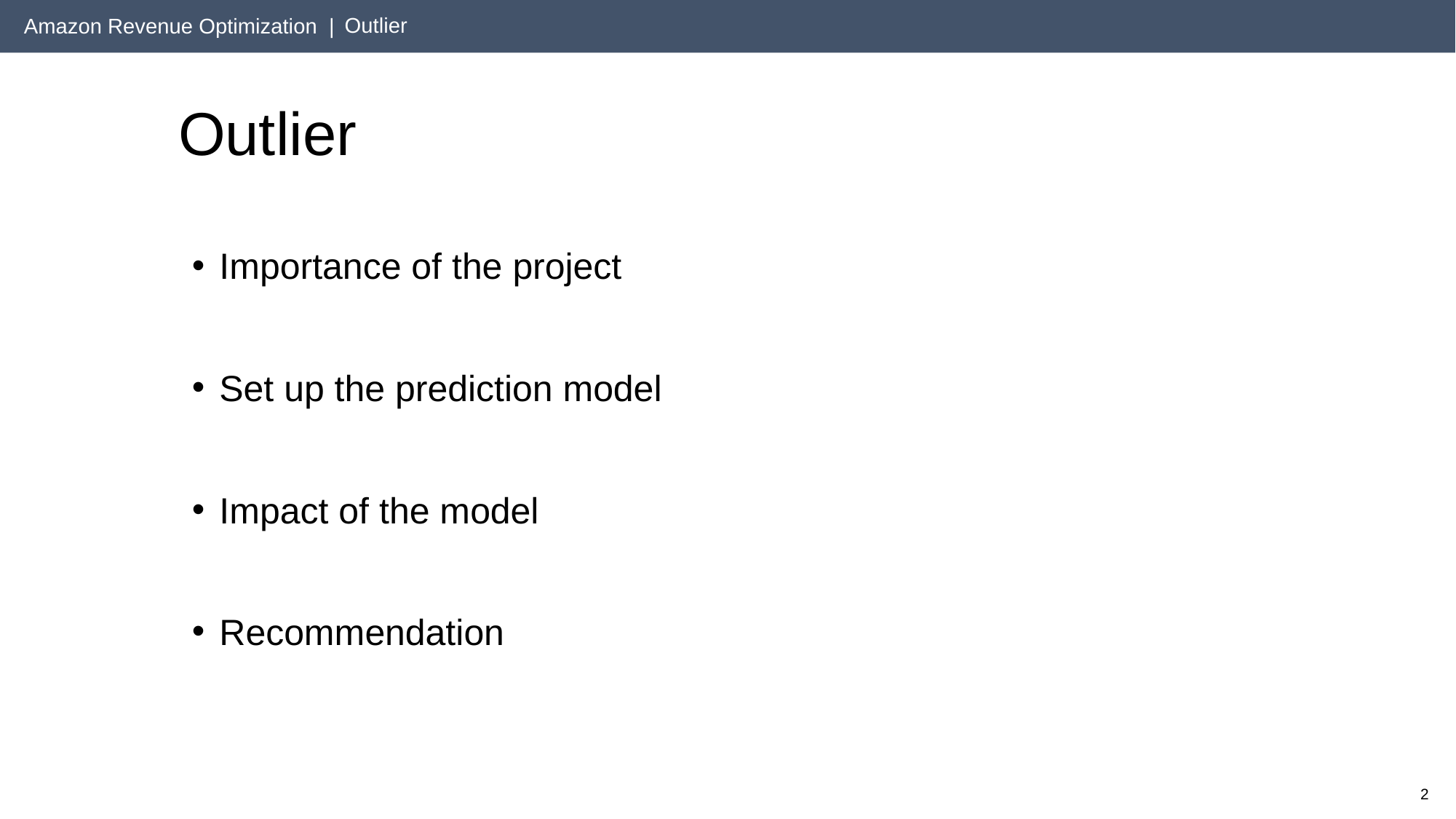

Outlier
# Outlier
Importance of the project

Set up the prediction model

Impact of the model

Recommendation
2